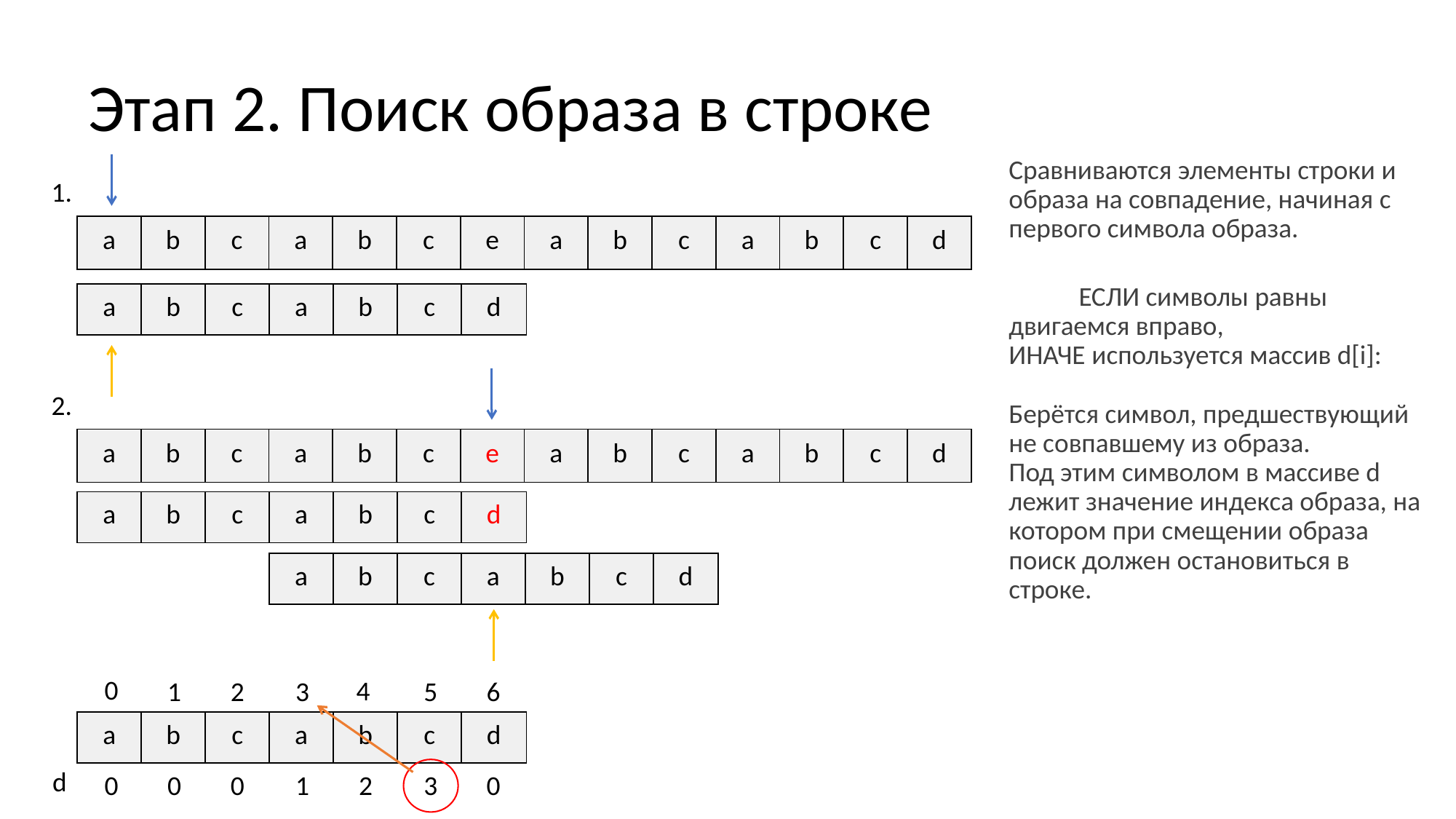

# Этап 2. Поиск образа в строке
Сравниваются элементы строки и образа на совпадение, начиная с первого символа образа.
	ЕСЛИ символы равны двигаемся вправо,
ИНАЧЕ используется массив d[i]:
Берётся символ, предшествующий не совпавшему из образа.
Под этим символом в массиве d лежит значение индекса образа, на котором при смещении образа поиск должен остановиться в строке.

1.
| a | b | c | a | b | c | e | a | b | c | a | b | c | d |
| --- | --- | --- | --- | --- | --- | --- | --- | --- | --- | --- | --- | --- | --- |
| a | b | c | a | b | c | d |
| --- | --- | --- | --- | --- | --- | --- |
2.
| a | b | c | a | b | c | e | a | b | c | a | b | c | d |
| --- | --- | --- | --- | --- | --- | --- | --- | --- | --- | --- | --- | --- | --- |
| a | b | c | a | b | c | d |
| --- | --- | --- | --- | --- | --- | --- |
| a | b | c | a | b | c | d |
| --- | --- | --- | --- | --- | --- | --- |
0
4
1
2
3
5
6
| a | b | c | a | b | c | d |
| --- | --- | --- | --- | --- | --- | --- |
d

0
0
0
1
2
3
0